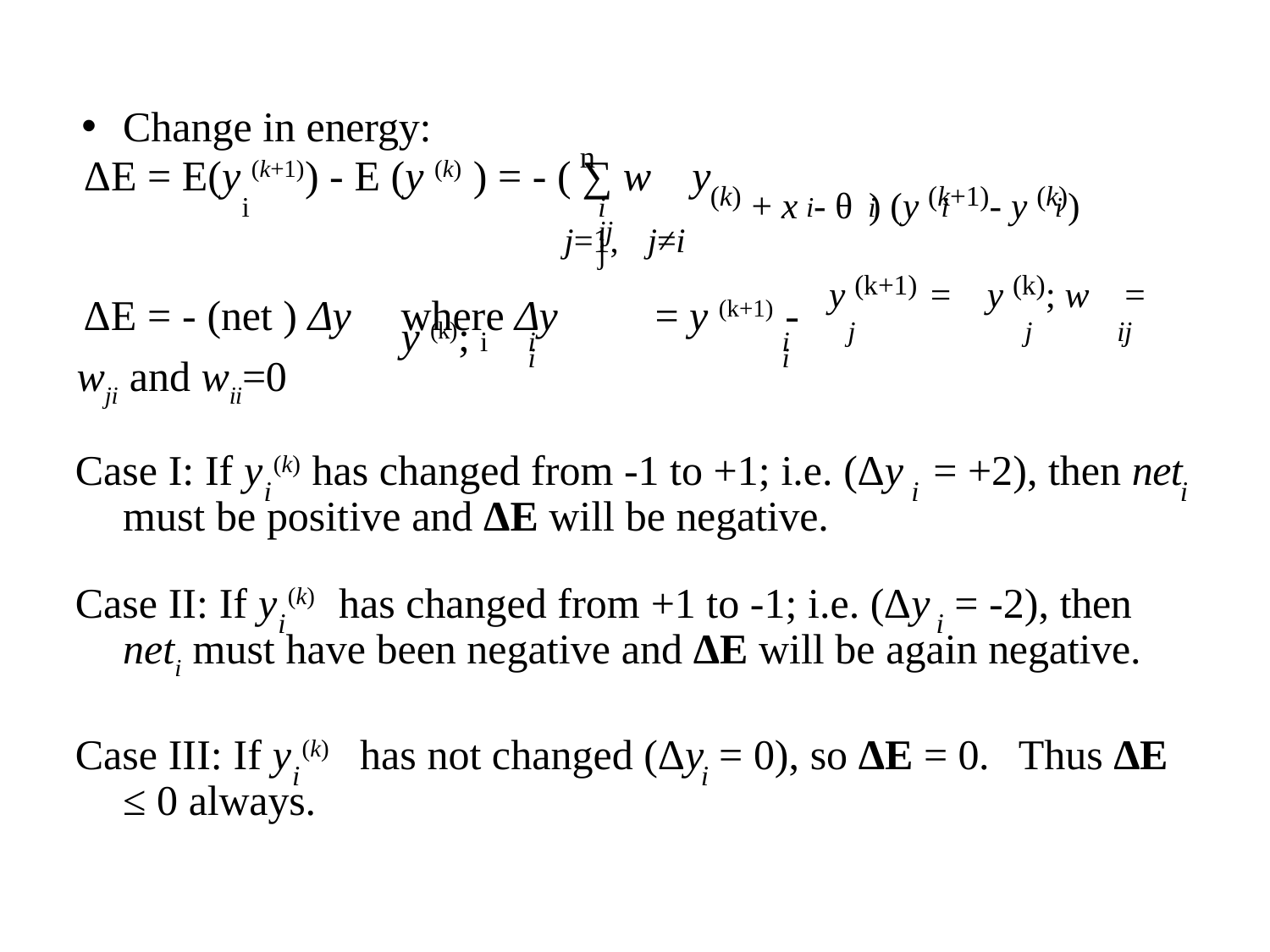

Change in energy:
n
(k) + x - θ ) (y (k+1)- y (k))
ΔE = E(y (k+1)) - E (y (k) ) = - ( ∑ w	y
i	i	ij	j
i	i	i	i
j=1,	j≠i
y (k+1) =	y (k); w	=
j	j	ij

ΔE = - (net ) Δy	where Δy	= y (k+1) -	y (k); i	i		i		i		i
wji and wii=0
Case I: If y (k) has changed from -1 to +1; i.e. (Δy	= +2), then net
i	i
i
must be positive and ΔE will be negative.
Case II: If y (k)
has changed from +1 to -1; i.e. (Δy	= -2), then
i	i
neti must have been negative and ΔE will be again negative.
Case III: If y (k)	has not changed (Δy = 0), so ΔE = 0.
Thus ΔE
i	i
≤ 0 always.